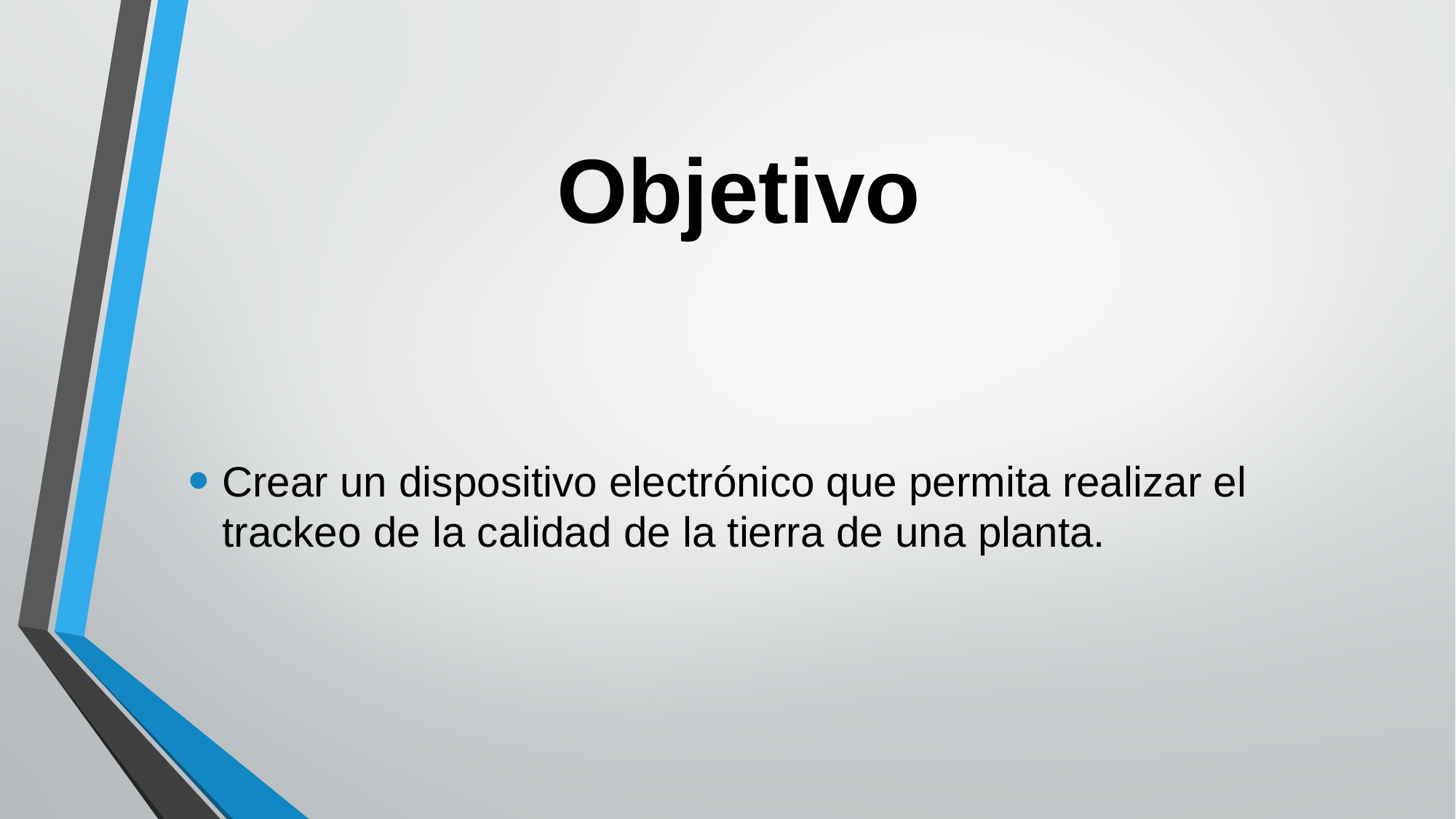

# Objetivo
Crear un dispositivo electrónico que permita realizar el trackeo de la calidad de la tierra de una planta.